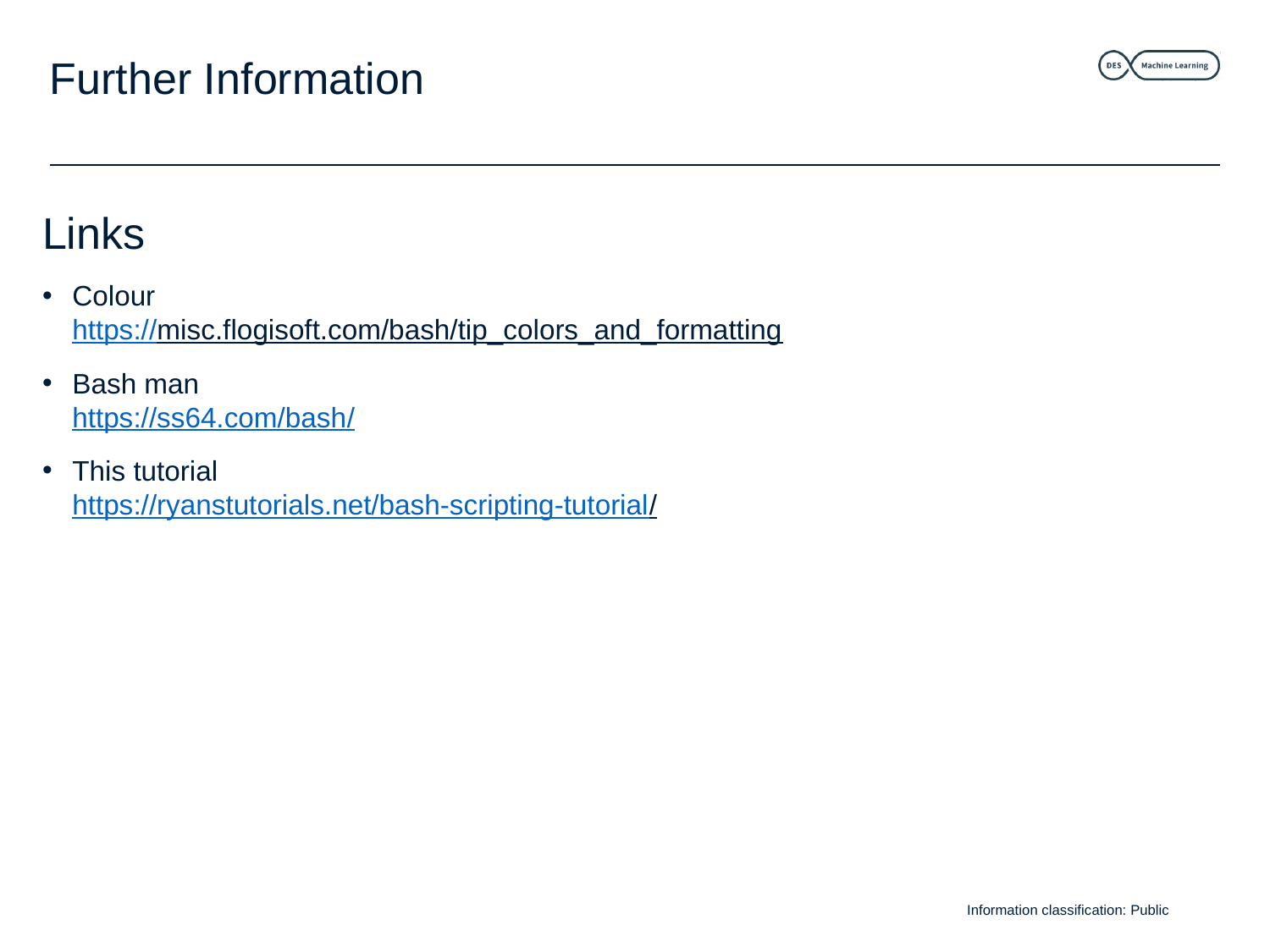

# Further Information
Links
Colour
https://misc.flogisoft.com/bash/tip_colors_and_formatting
Bash man
https://ss64.com/bash/
This tutorial
https://ryanstutorials.net/bash-scripting-tutorial/
Information classification: Public